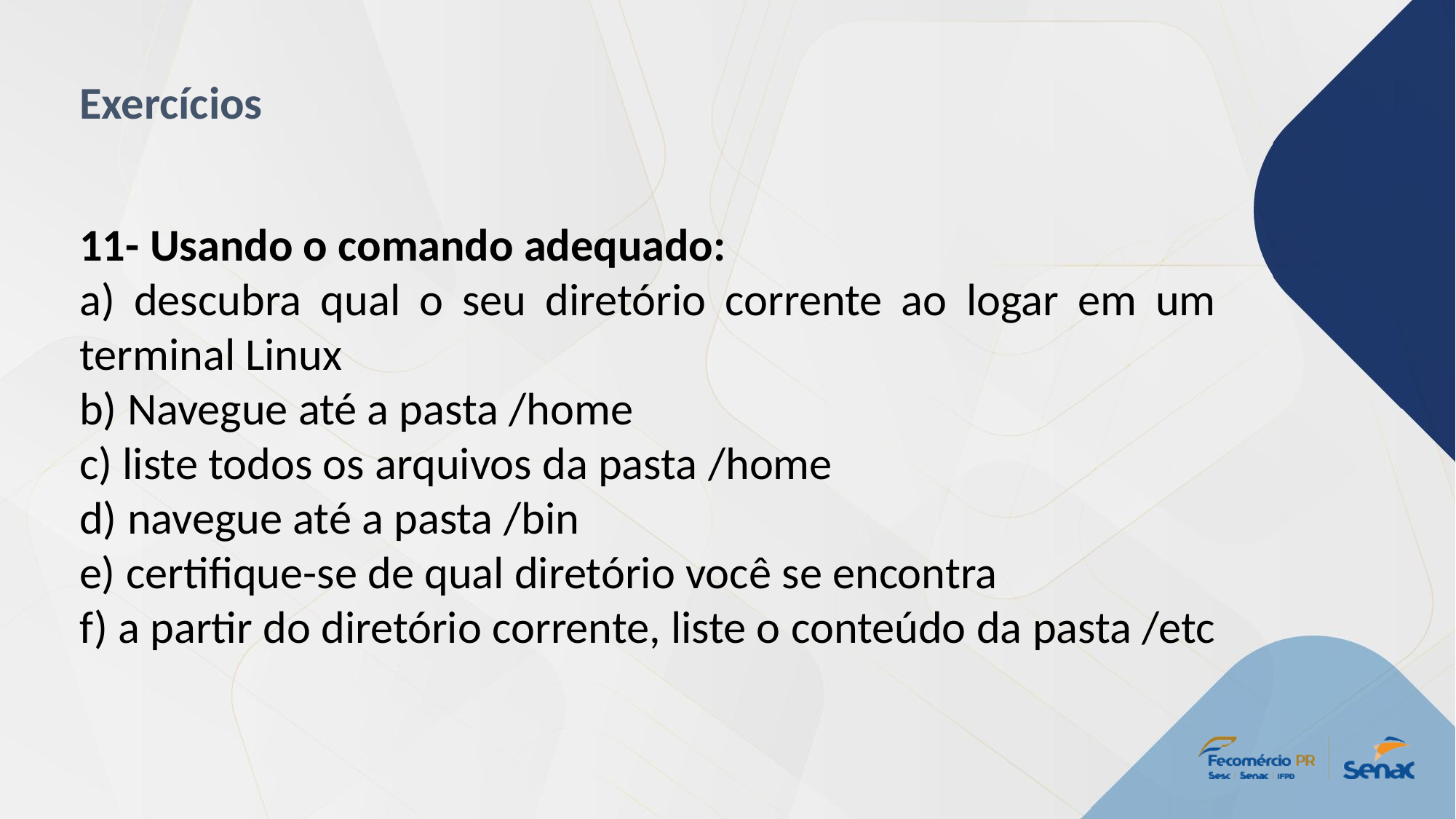

Exercícios
11- Usando o comando adequado:
a) descubra qual o seu diretório corrente ao logar em um terminal Linux
b) Navegue até a pasta /home
c) liste todos os arquivos da pasta /home
d) navegue até a pasta /bin
e) certifique-se de qual diretório você se encontra
f) a partir do diretório corrente, liste o conteúdo da pasta /etc